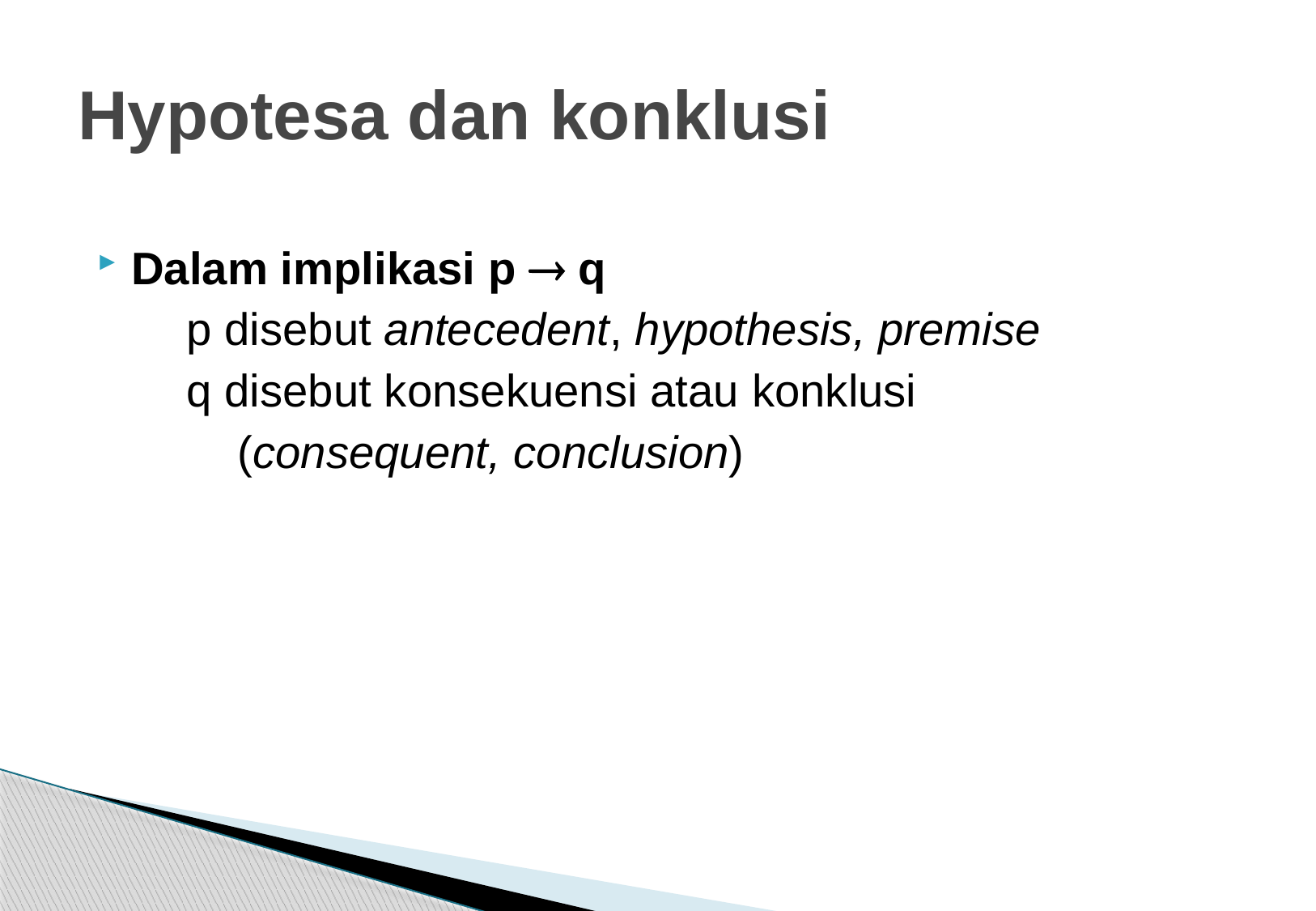

# Hypotesa dan konklusi
Dalam implikasi p → q
       p disebut antecedent, hypothesis, premise
       q disebut konsekuensi atau konklusi
           (consequent, conclusion)